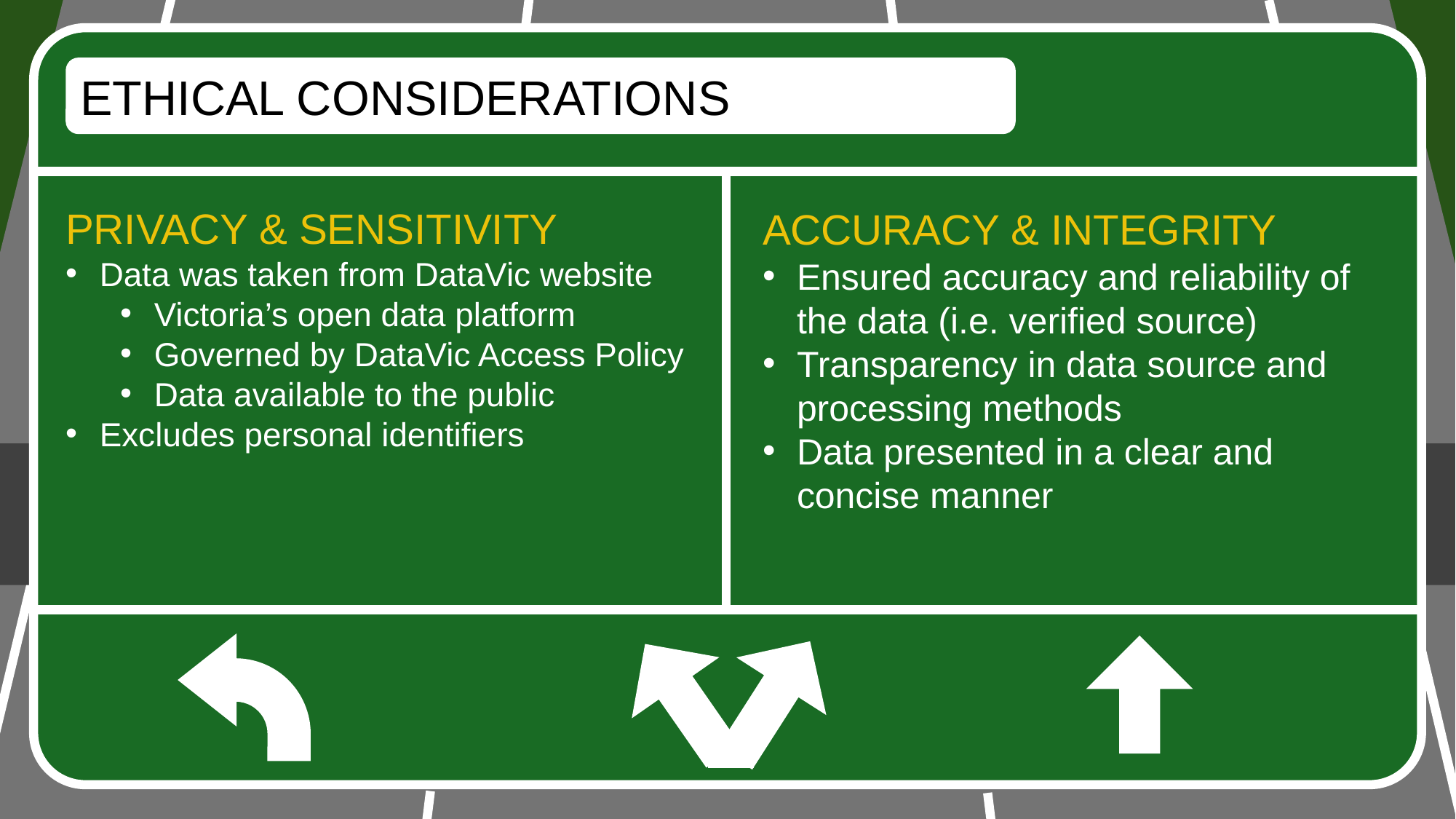

ETHICAL CONSIDERATIONS
PRIVACY & SENSITIVITY
Data was taken from DataVic website
Victoria’s open data platform
Governed by DataVic Access Policy
Data available to the public
Excludes personal identifiers
ACCURACY & INTEGRITY
Ensured accuracy and reliability of the data (i.e. verified source)
Transparency in data source and processing methods
Data presented in a clear and concise manner